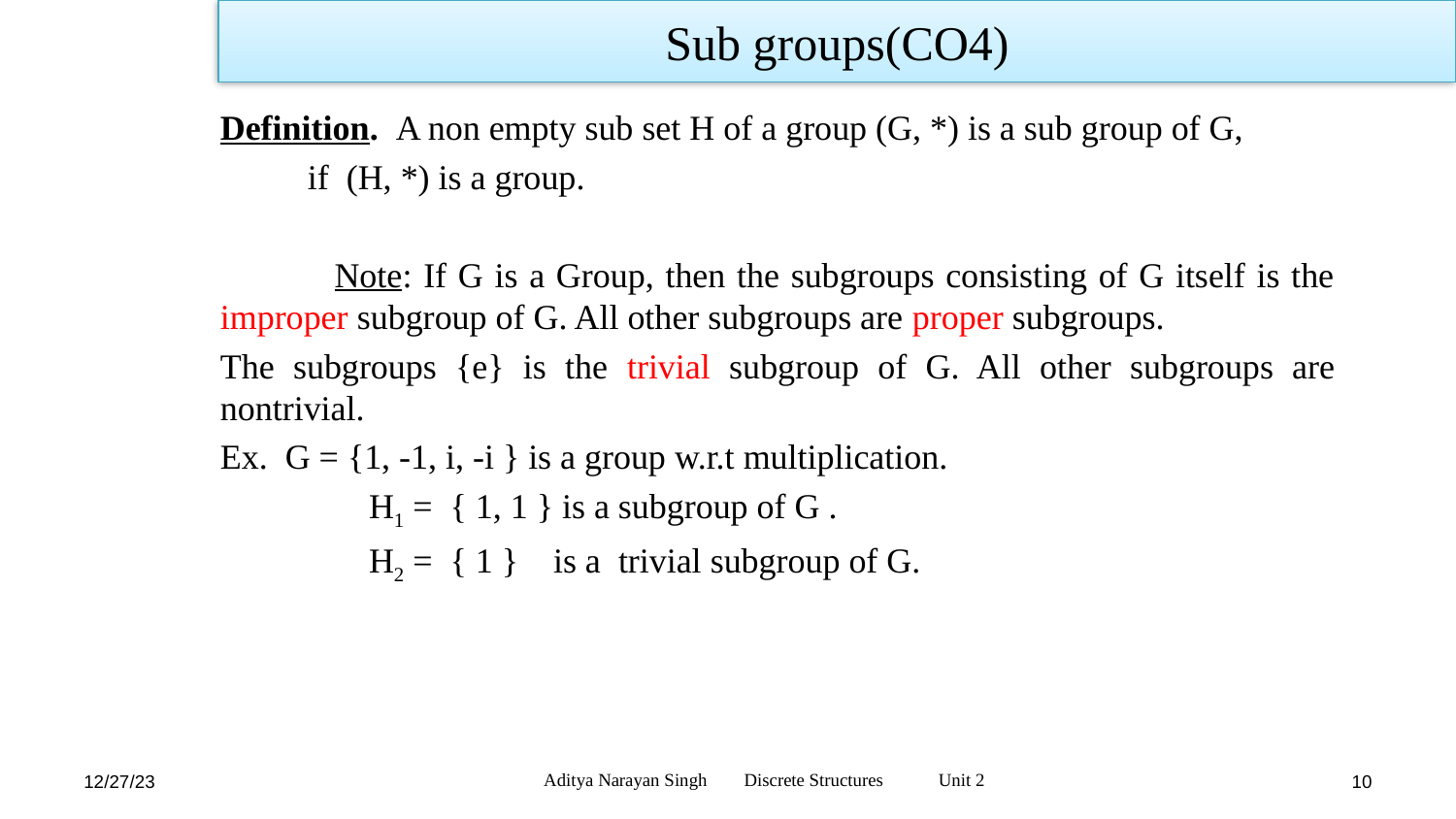

Sub groups(CO4)
Definition.  A non empty sub set H of a group (G, *) is a sub group of G,
          if  (H, *) is a group.

          Note: If G is a Group, then the subgroups consisting of G itself is the improper subgroup of G. All other subgroups are proper subgroups.
The subgroups {e} is the trivial subgroup of G. All other subgroups are nontrivial.
Ex.  G = {1, -1, i, -i } is a group w.r.t multiplication.
                 H1 =  { 1, 1 } is a subgroup of G .
                 H2 =  { 1 }    is a  trivial subgroup of G.

Aditya Narayan Singh        Discrete Structures            Unit 2
12/27/23
10